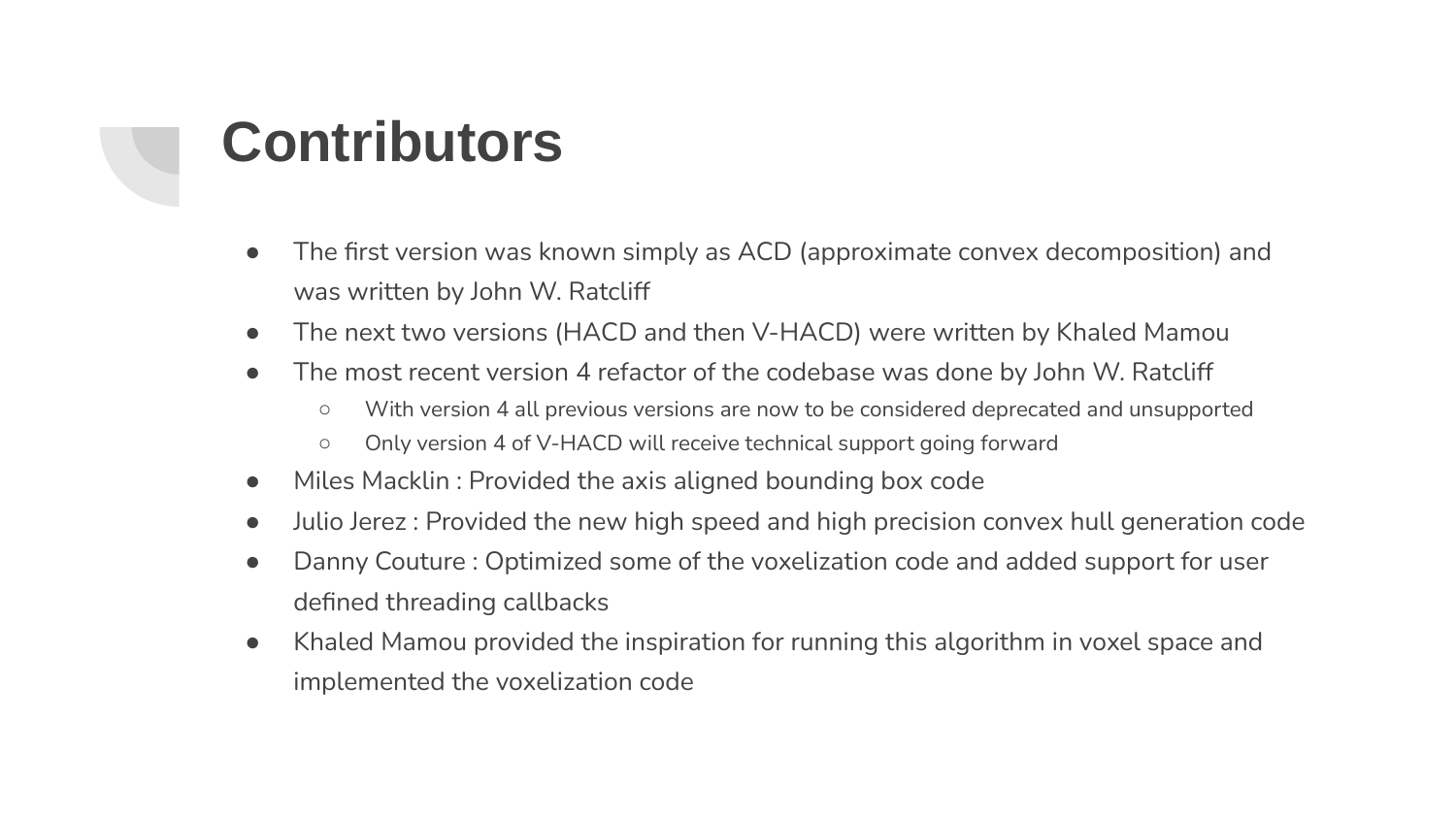

# Contributors
The first version was known simply as ACD (approximate convex decomposition) and was written by John W. Ratcliff
The next two versions (HACD and then V-HACD) were written by Khaled Mamou
The most recent version 4 refactor of the codebase was done by John W. Ratcliff
With version 4 all previous versions are now to be considered deprecated and unsupported
Only version 4 of V-HACD will receive technical support going forward
Miles Macklin : Provided the axis aligned bounding box code
Julio Jerez : Provided the new high speed and high precision convex hull generation code
Danny Couture : Optimized some of the voxelization code and added support for user defined threading callbacks
Khaled Mamou provided the inspiration for running this algorithm in voxel space and implemented the voxelization code